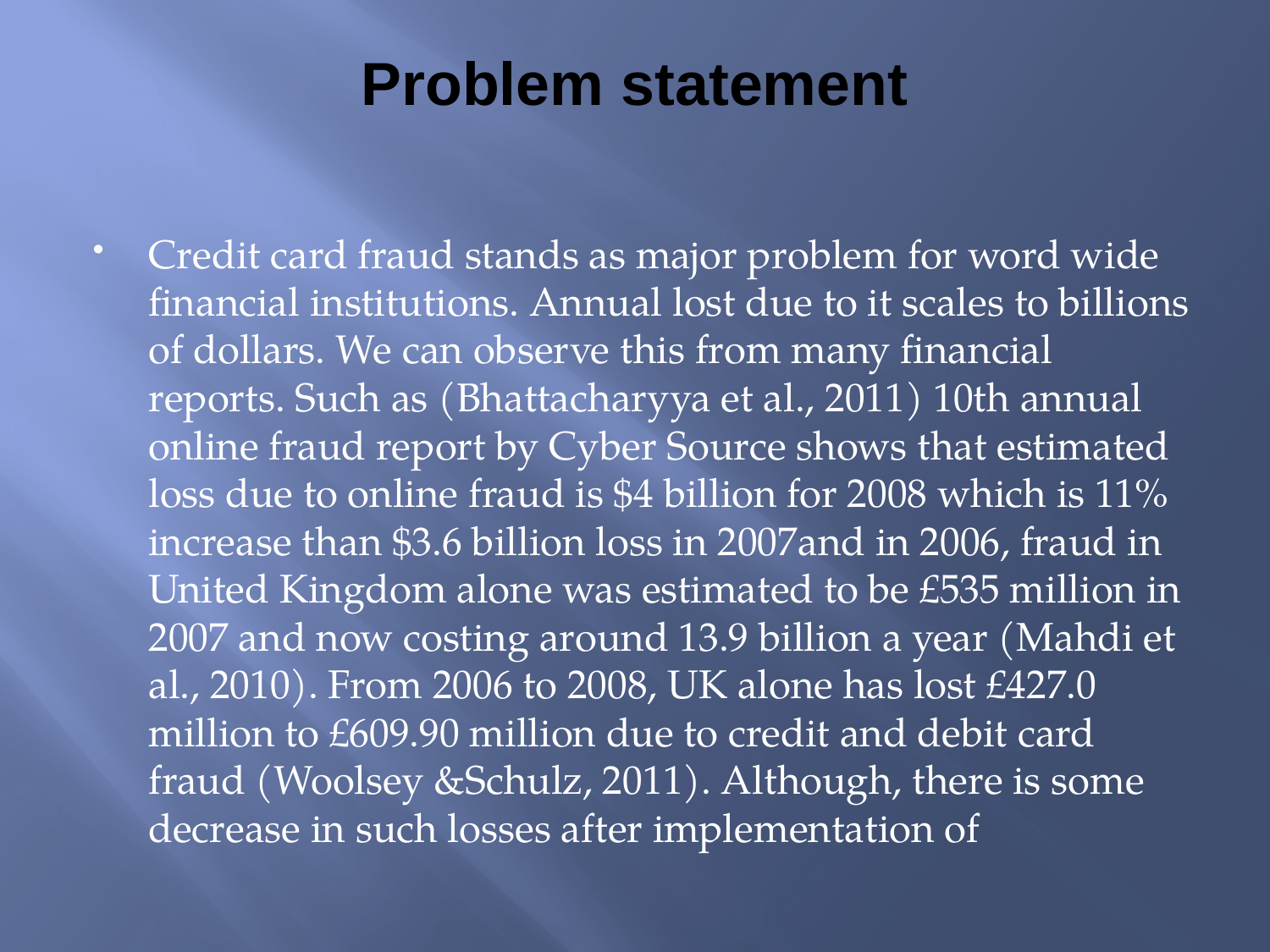

# Problem statement
Credit card fraud stands as major problem for word wide financial institutions. Annual lost due to it scales to billions of dollars. We can observe this from many financial reports. Such as (Bhattacharyya et al., 2011) 10th annual online fraud report by Cyber Source shows that estimated loss due to online fraud is $4 billion for 2008 which is 11% increase than $3.6 billion loss in 2007and in 2006, fraud in United Kingdom alone was estimated to be £535 million in 2007 and now costing around 13.9 billion a year (Mahdi et al., 2010). From 2006 to 2008, UK alone has lost £427.0 million to £609.90 million due to credit and debit card fraud (Woolsey &Schulz, 2011). Although, there is some decrease in such losses after implementation of